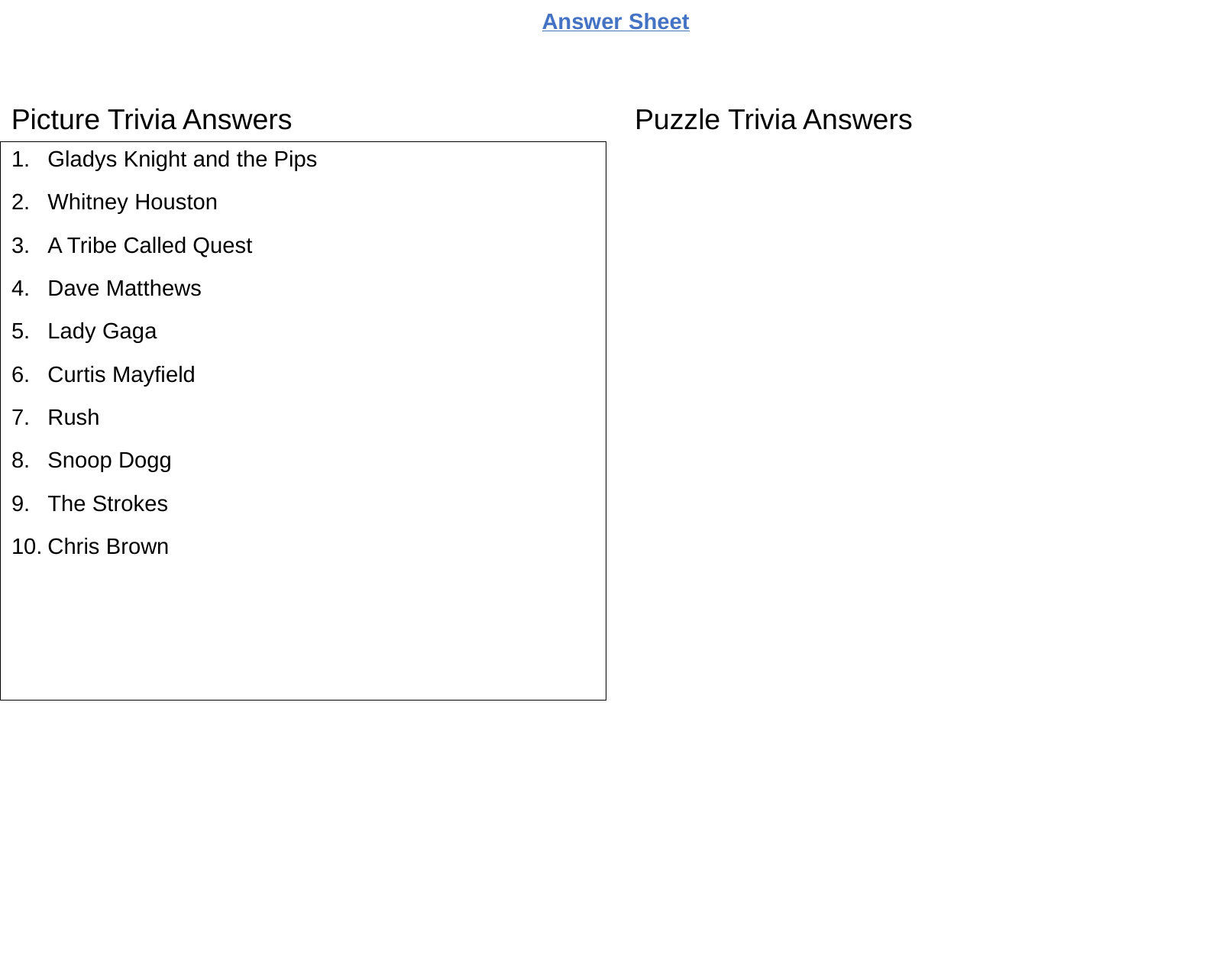

Gladys Knight and the Pips
Whitney Houston
A Tribe Called Quest
Dave Matthews
Lady Gaga
Curtis Mayfield
Rush
Snoop Dogg
The Strokes
Chris Brown